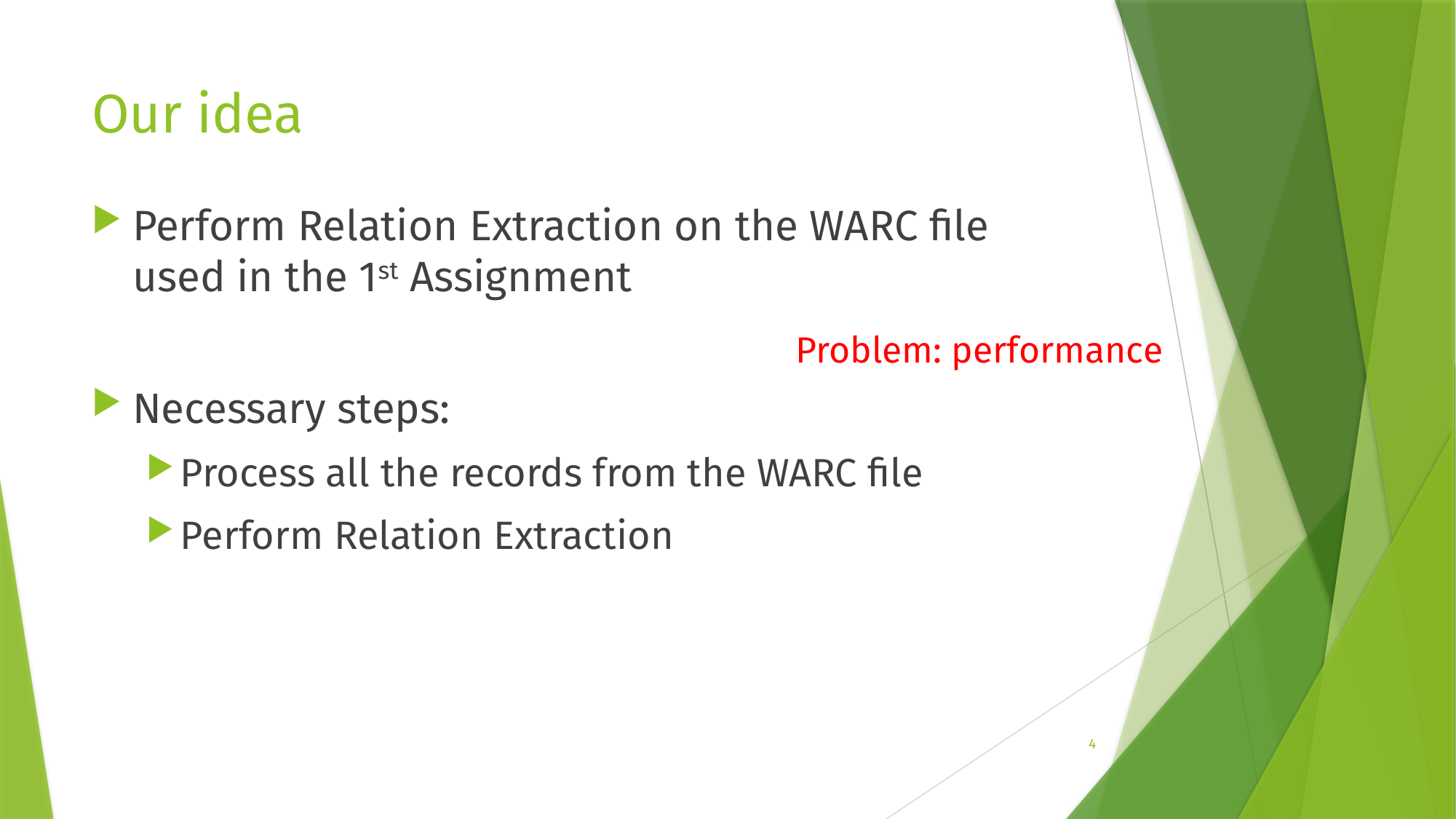

# Our idea
Perform Relation Extraction on the WARC file used in the 1st Assignment

Necessary steps:
Process all the records from the WARC file
Perform Relation Extraction
Problem: performance

4